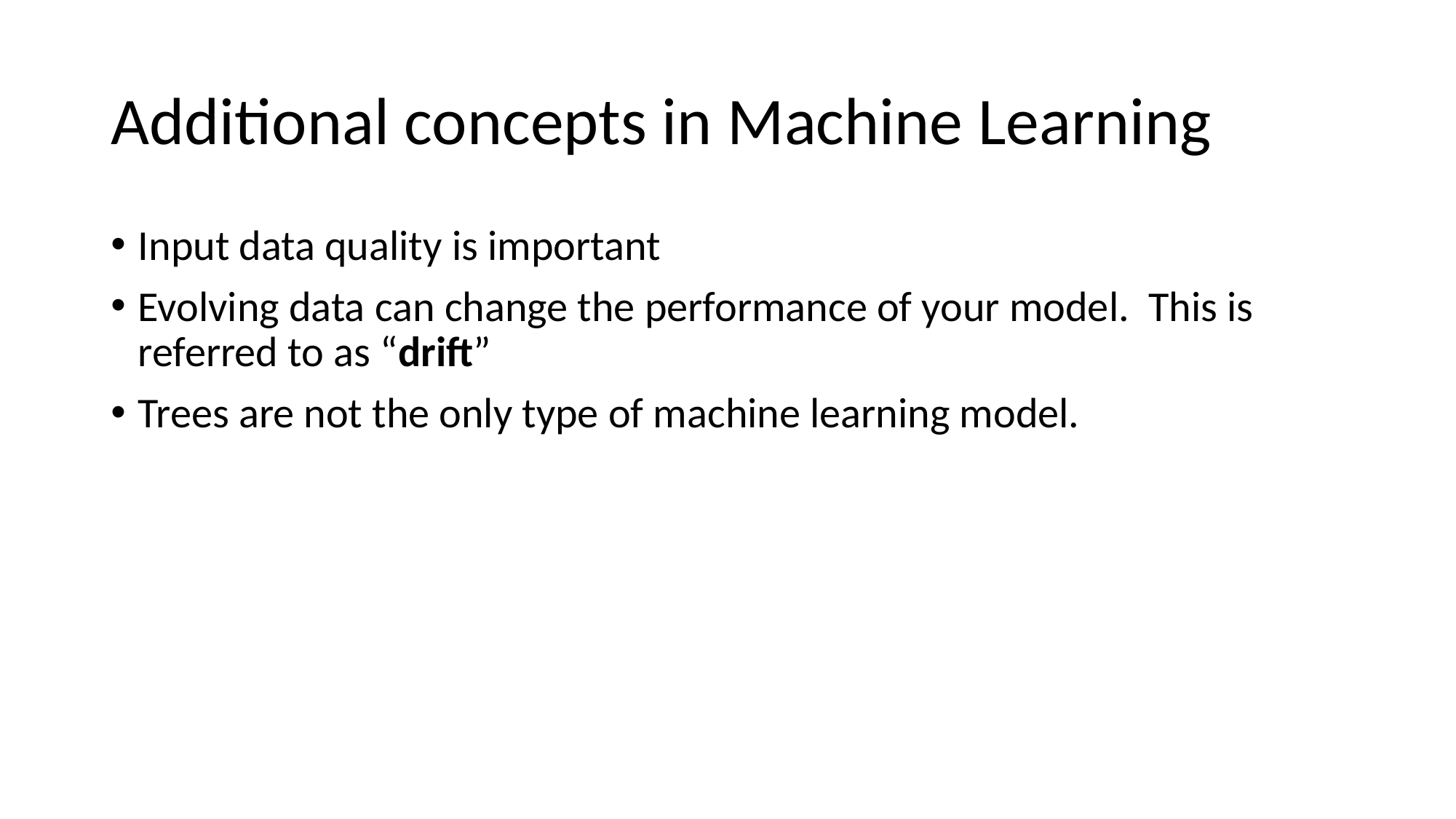

# Additional concepts in Machine Learning
Input data quality is important
Evolving data can change the performance of your model.  This is referred to as “drift”
Trees are not the only type of machine learning model.